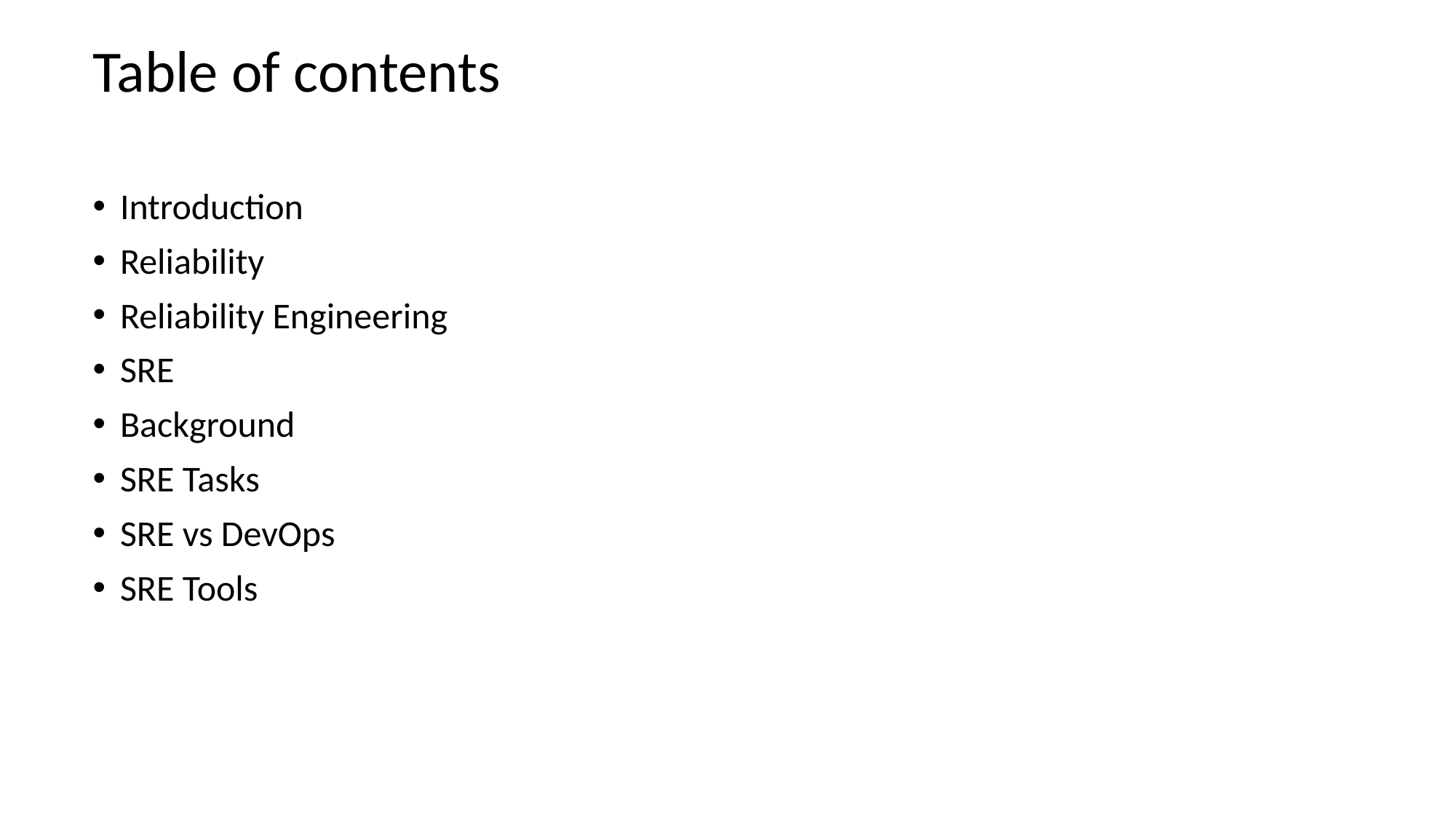

# Table of contents
Introduction
Reliability
Reliability Engineering
SRE
Background
SRE Tasks
SRE vs DevOps
SRE Tools